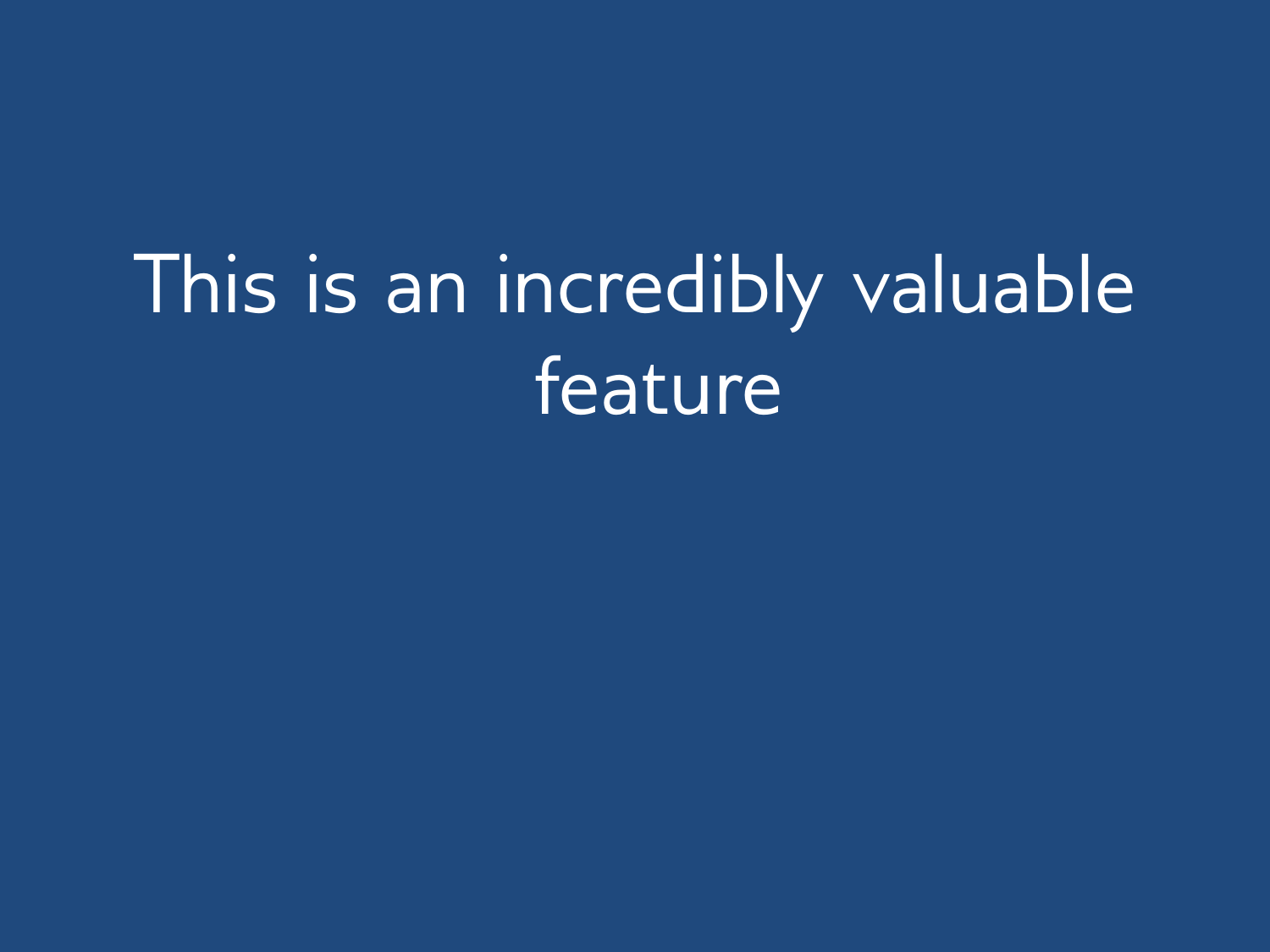

#
This is an incredibly valuable feature